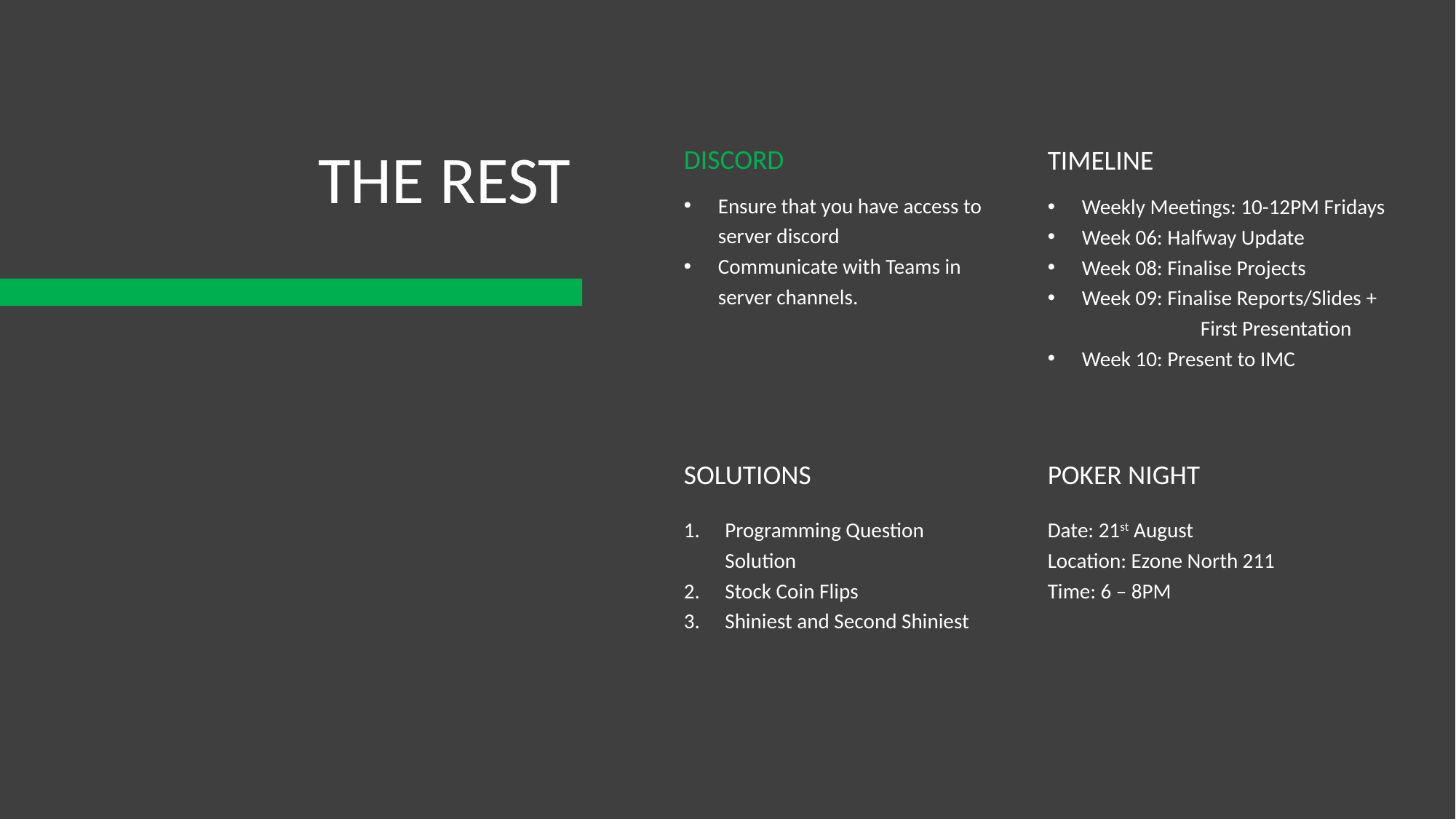

# THE REST
Discord
Timeline
Ensure that you have access to server discord
Communicate with Teams in server channels.

Weekly Meetings: 10-12PM Fridays
Week 06: Halfway Update
Week 08: Finalise Projects
Week 09: Finalise Reports/Slides + 	  First Presentation
Week 10: Present to IMC
Solutions
Poker Night
Programming Question Solution
Stock Coin Flips
Shiniest and Second Shiniest

Date: 21st August
Location: Ezone North 211
Time: 6 – 8PM